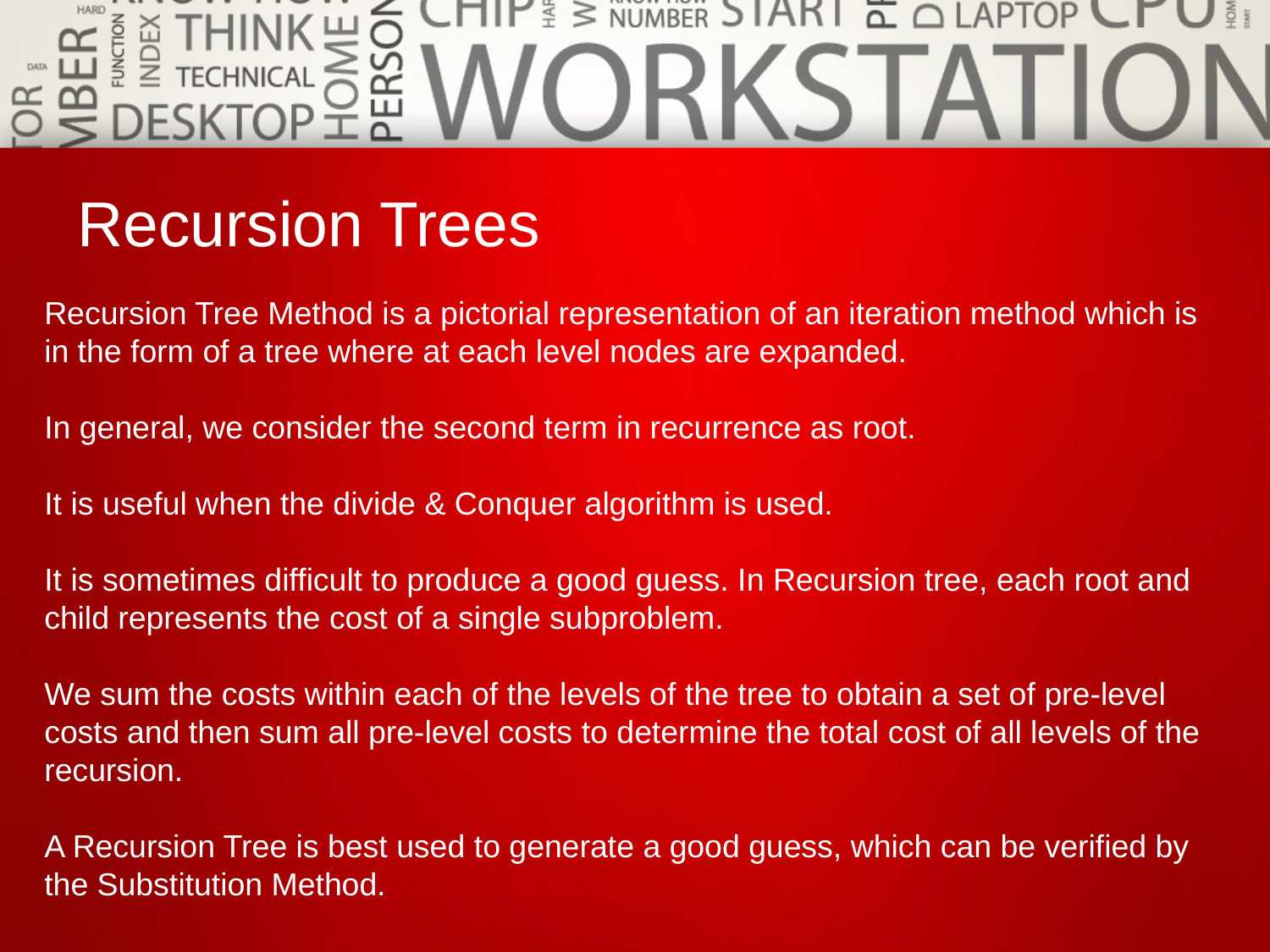

# Recursion Trees
Recursion Tree Method is a pictorial representation of an iteration method which is in the form of a tree where at each level nodes are expanded.

In general, we consider the second term in recurrence as root.

It is useful when the divide & Conquer algorithm is used.

It is sometimes difficult to produce a good guess. In Recursion tree, each root and child represents the cost of a single subproblem.

We sum the costs within each of the levels of the tree to obtain a set of pre-level costs and then sum all pre-level costs to determine the total cost of all levels of the recursion.

A Recursion Tree is best used to generate a good guess, which can be verified by the Substitution Method.